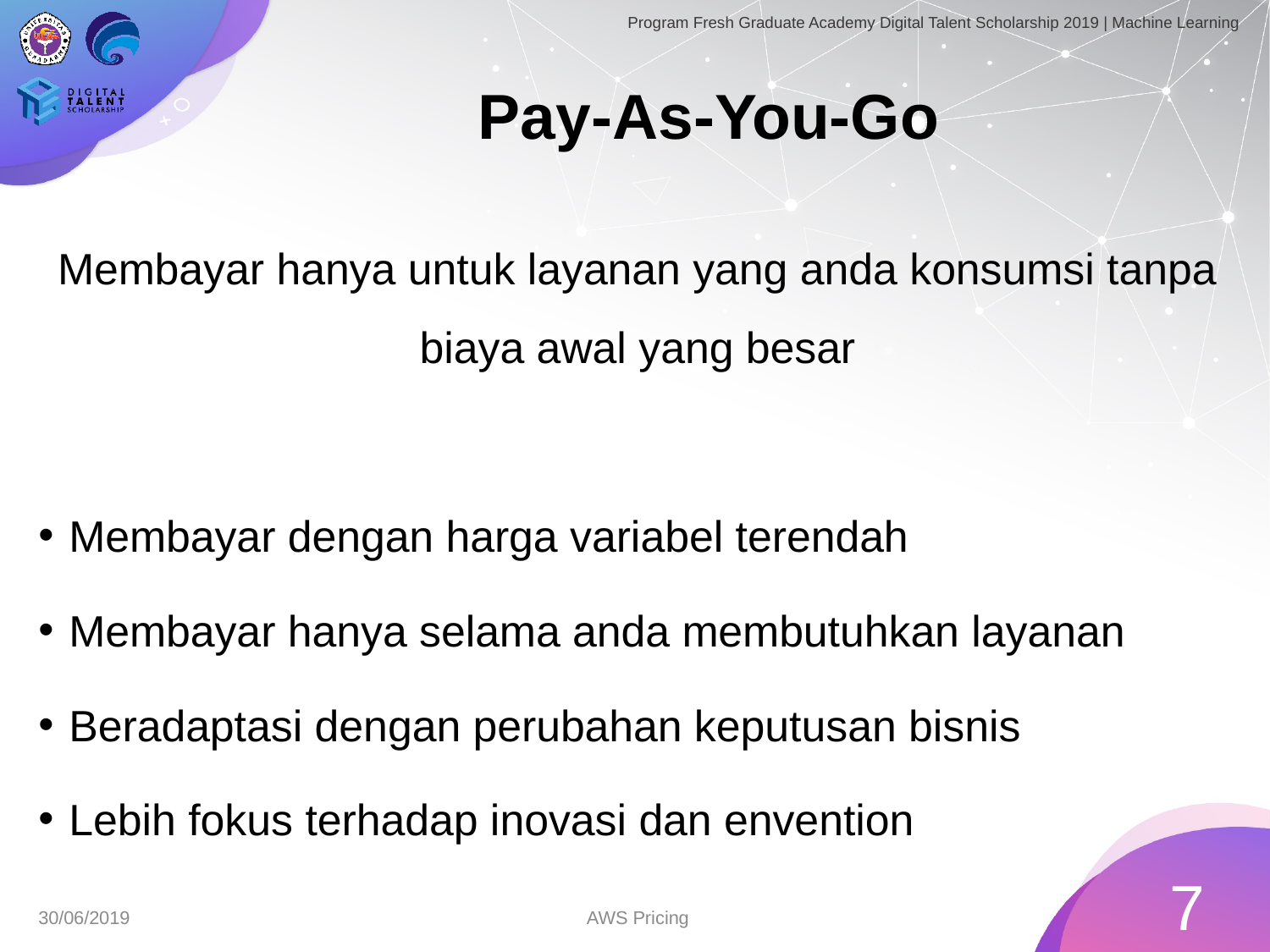

# Pay-As-You-Go
Membayar hanya untuk layanan yang anda konsumsi tanpa biaya awal yang besar

Membayar dengan harga variabel terendah
Membayar hanya selama anda membutuhkan layanan
Beradaptasi dengan perubahan keputusan bisnis
Lebih fokus terhadap inovasi dan envention
7
AWS Pricing
30/06/2019